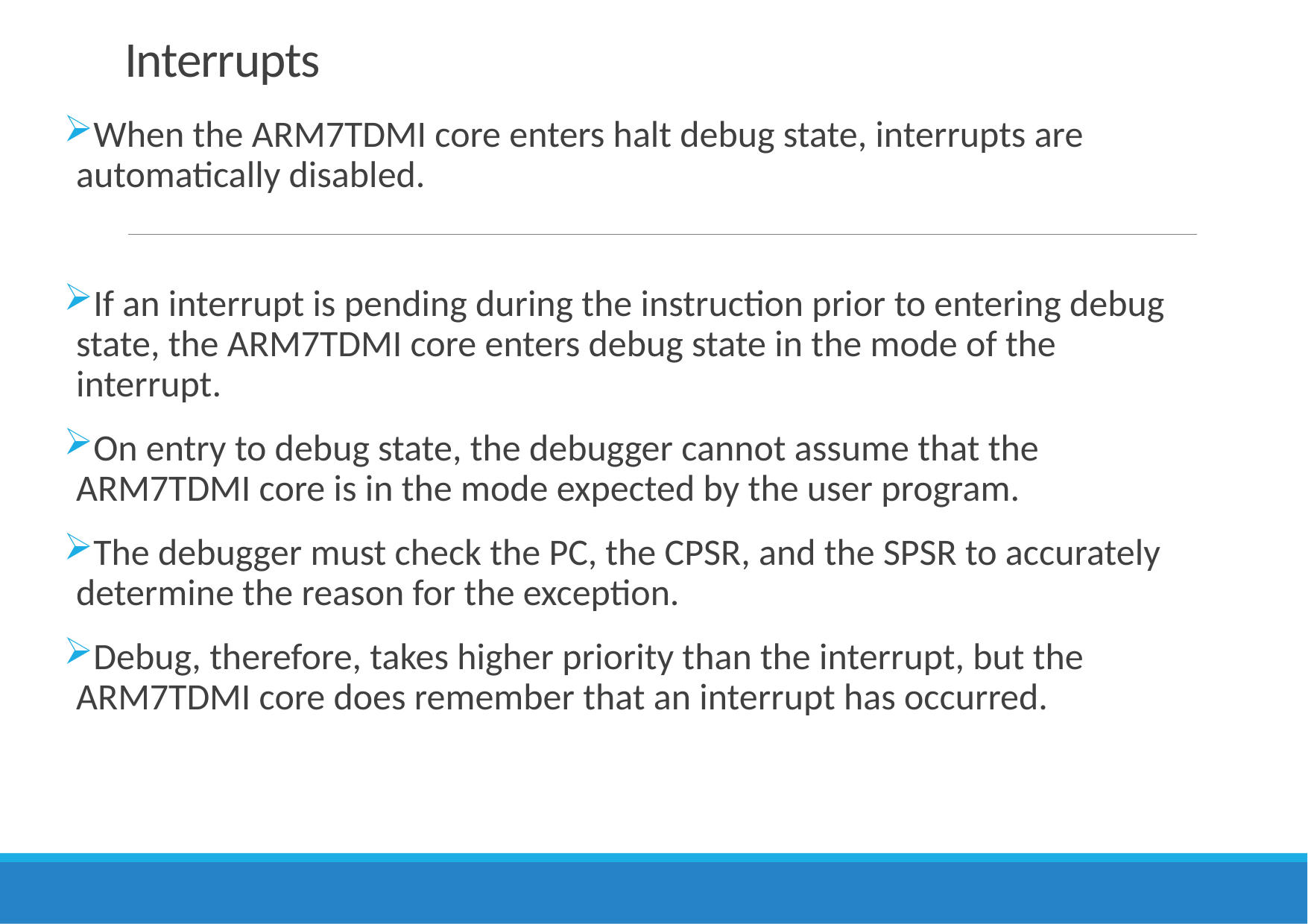

# Interrupts
When the ARM7TDMI core enters halt debug state, interrupts are automatically disabled.

If an interrupt is pending during the instruction prior to entering debug state, the ARM7TDMI core enters debug state in the mode of the interrupt.
On entry to debug state, the debugger cannot assume that the ARM7TDMI core is in the mode expected by the user program.
The debugger must check the PC, the CPSR, and the SPSR to accurately determine the reason for the exception.
Debug, therefore, takes higher priority than the interrupt, but the ARM7TDMI core does remember that an interrupt has occurred.